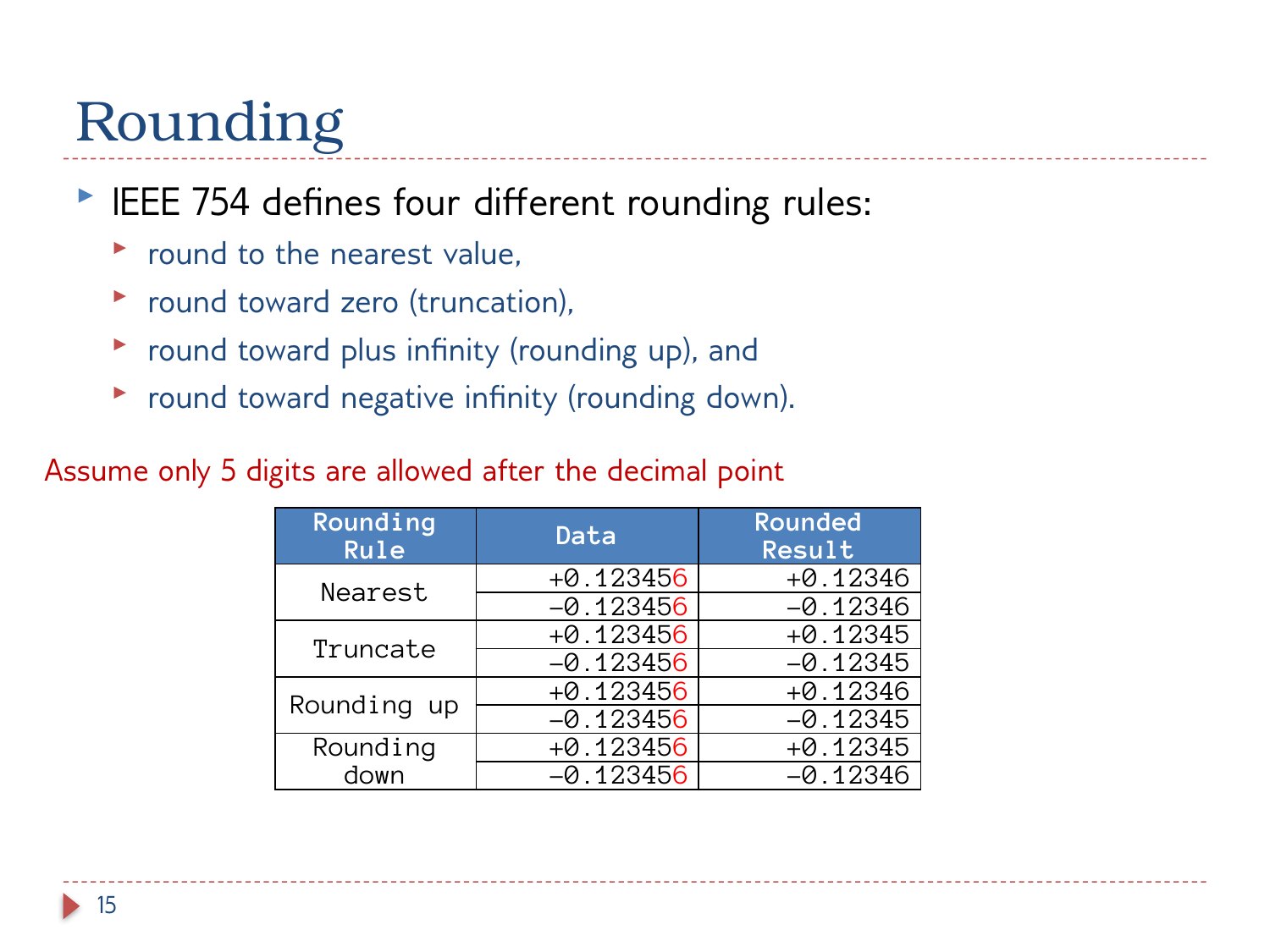

# Rounding
IEEE 754 defines four different rounding rules:
round to the nearest value,
round toward zero (truncation),
round toward plus infinity (rounding up), and
round toward negative infinity (rounding down).

Assume only 5 digits are allowed after the decimal point
| Rounding Rule | Data | Rounded Result |
| --- | --- | --- |
| Nearest | +0.123456 | +0.12346 |
|  | -0.123456 | -0.12346 |
| Truncate | +0.123456 | +0.12345 |
|  | -0.123456 | -0.12345 |
| Rounding up | +0.123456 | +0.12346 |
|  | -0.123456 | -0.12345 |
| Rounding down | +0.123456 | +0.12345 |
|  | -0.123456 | -0.12346 |
15